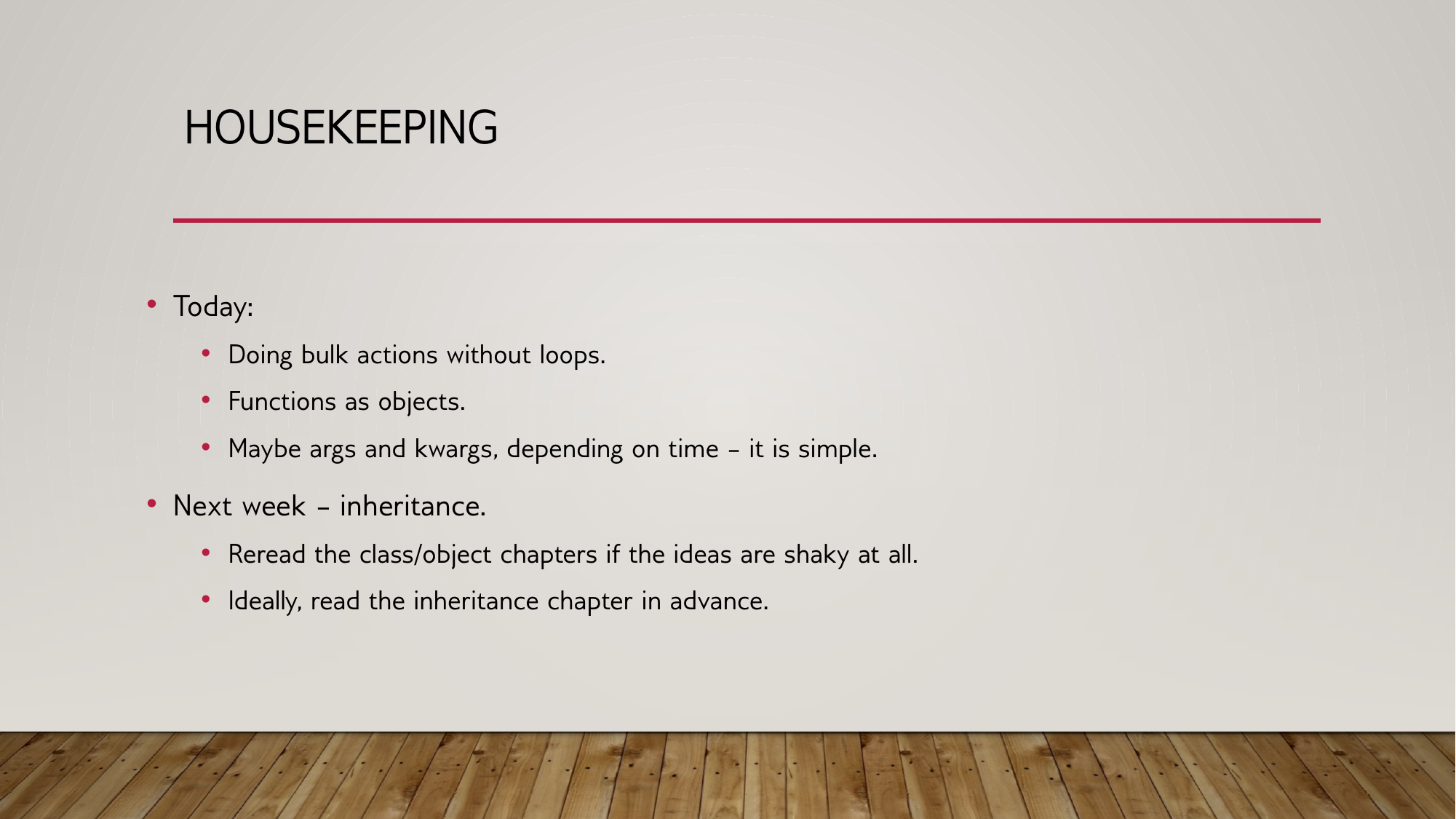

# Housekeeping

Today:
Doing bulk actions without loops.
Functions as objects.
Maybe args and kwargs, depending on time – it is simple.
Next week – inheritance.
Reread the class/object chapters if the ideas are shaky at all.
Ideally, read the inheritance chapter in advance.